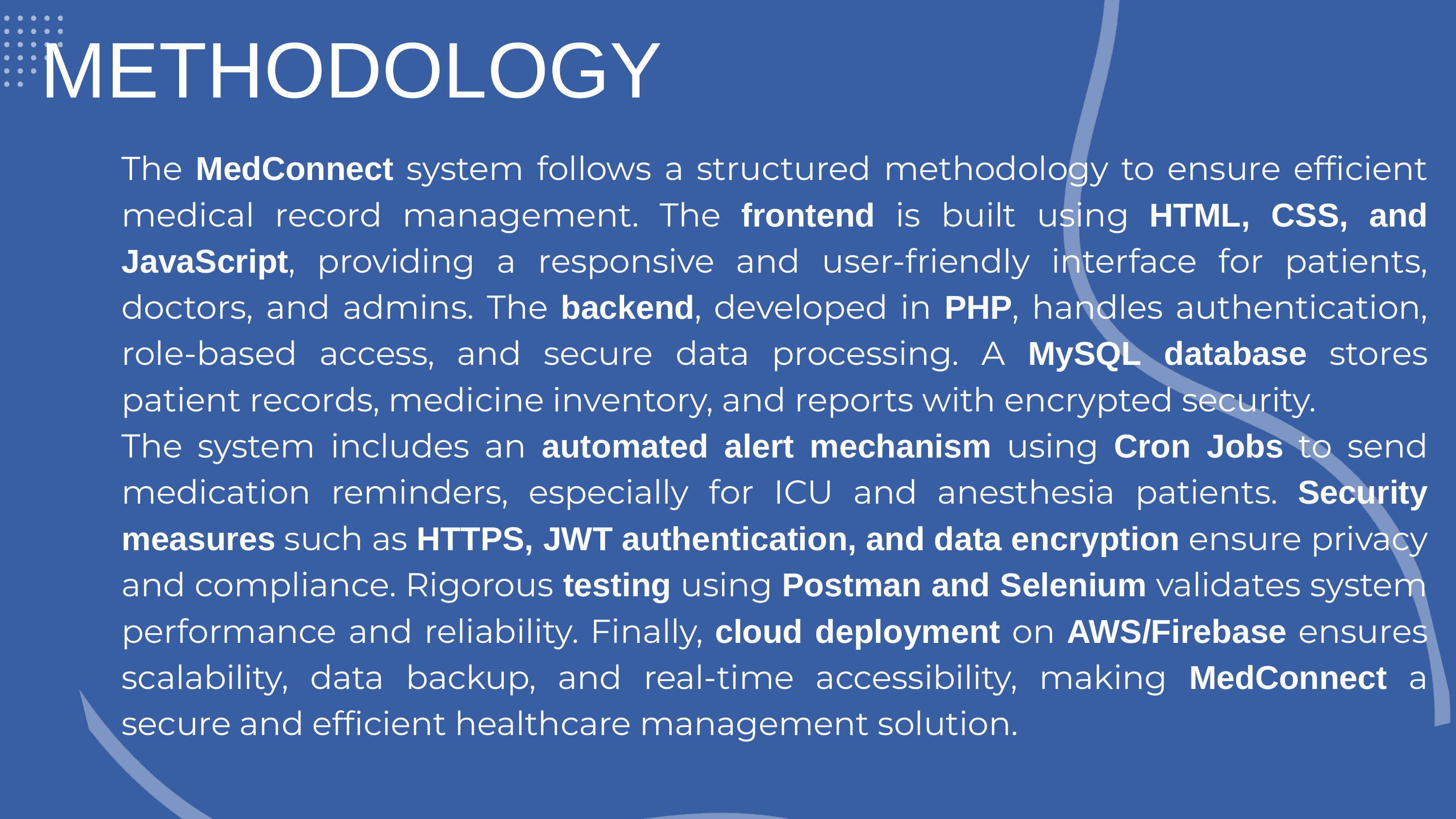

METHODOLOGY

The MedConnect system follows a structured methodology to ensure efficient medical record management. The frontend is built using HTML, CSS, and JavaScript, providing a responsive and user-friendly interface for patients, doctors, and admins. The backend, developed in PHP, handles authentication, role-based access, and secure data processing. A MySQL database stores patient records, medicine inventory, and reports with encrypted security.
The system includes an automated alert mechanism using Cron Jobs to send medication reminders, especially for ICU and anesthesia patients. Security measures such as HTTPS, JWT authentication, and data encryption ensure privacy and compliance. Rigorous testing using Postman and Selenium validates system performance and reliability. Finally, cloud deployment on AWS/Firebase ensures scalability, data backup, and real-time accessibility, making MedConnect a secure and efficient healthcare management solution.